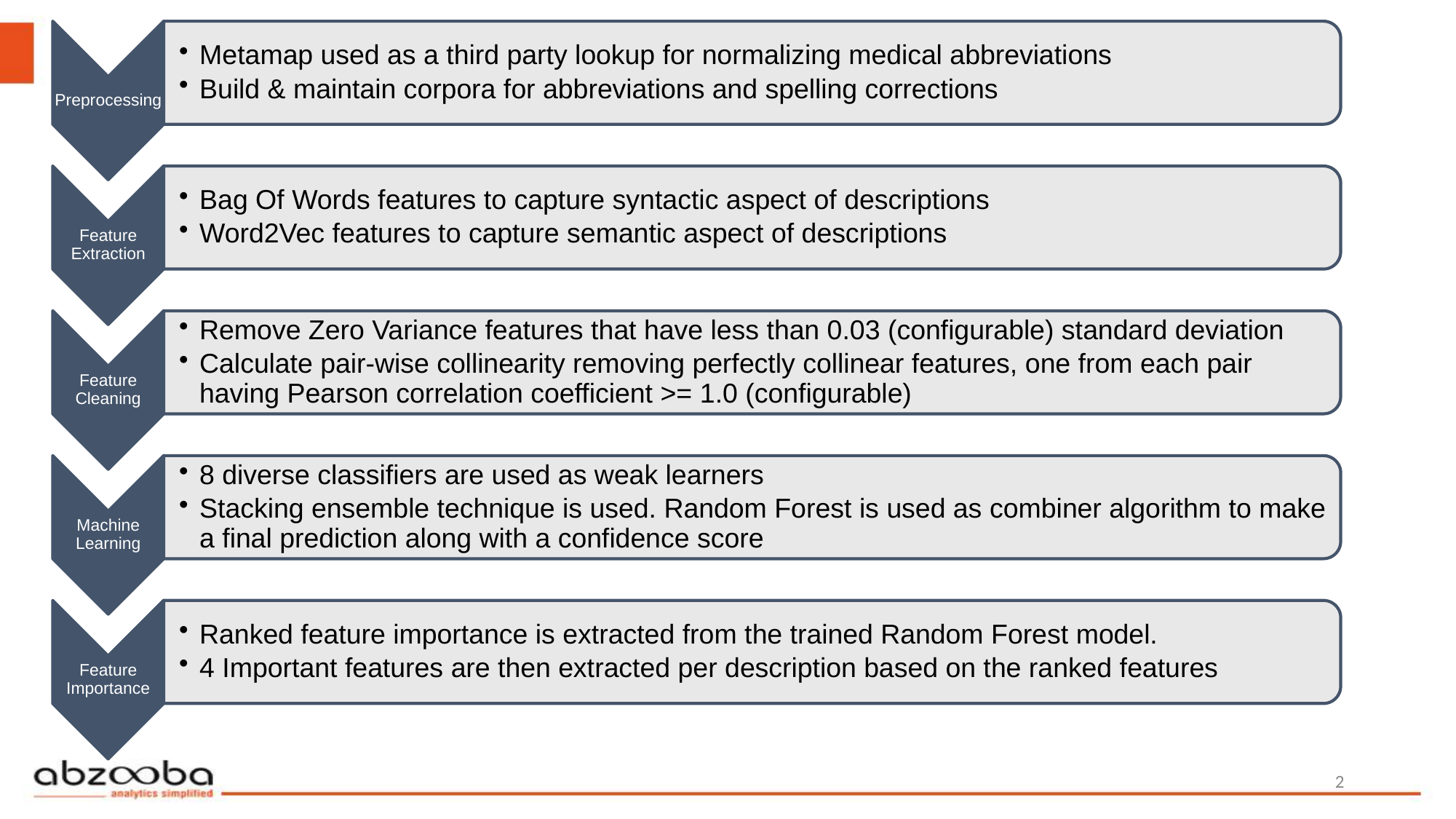

Preprocessing
Metamap used as a third party lookup for normalizing medical abbreviations
Build & maintain corpora for abbreviations and spelling corrections
Feature Extraction
Bag Of Words features to capture syntactic aspect of descriptions
Word2Vec features to capture semantic aspect of descriptions
Feature Cleaning
Remove Zero Variance features that have less than 0.03 (configurable) standard deviation
Calculate pair-wise collinearity removing perfectly collinear features, one from each pair having Pearson correlation coefficient >= 1.0 (configurable)
Machine Learning
8 diverse classifiers are used as weak learners
Stacking ensemble technique is used. Random Forest is used as combiner algorithm to make a final prediction along with a confidence score
Feature Importance
Ranked feature importance is extracted from the trained Random Forest model.
4 Important features are then extracted per description based on the ranked features
2